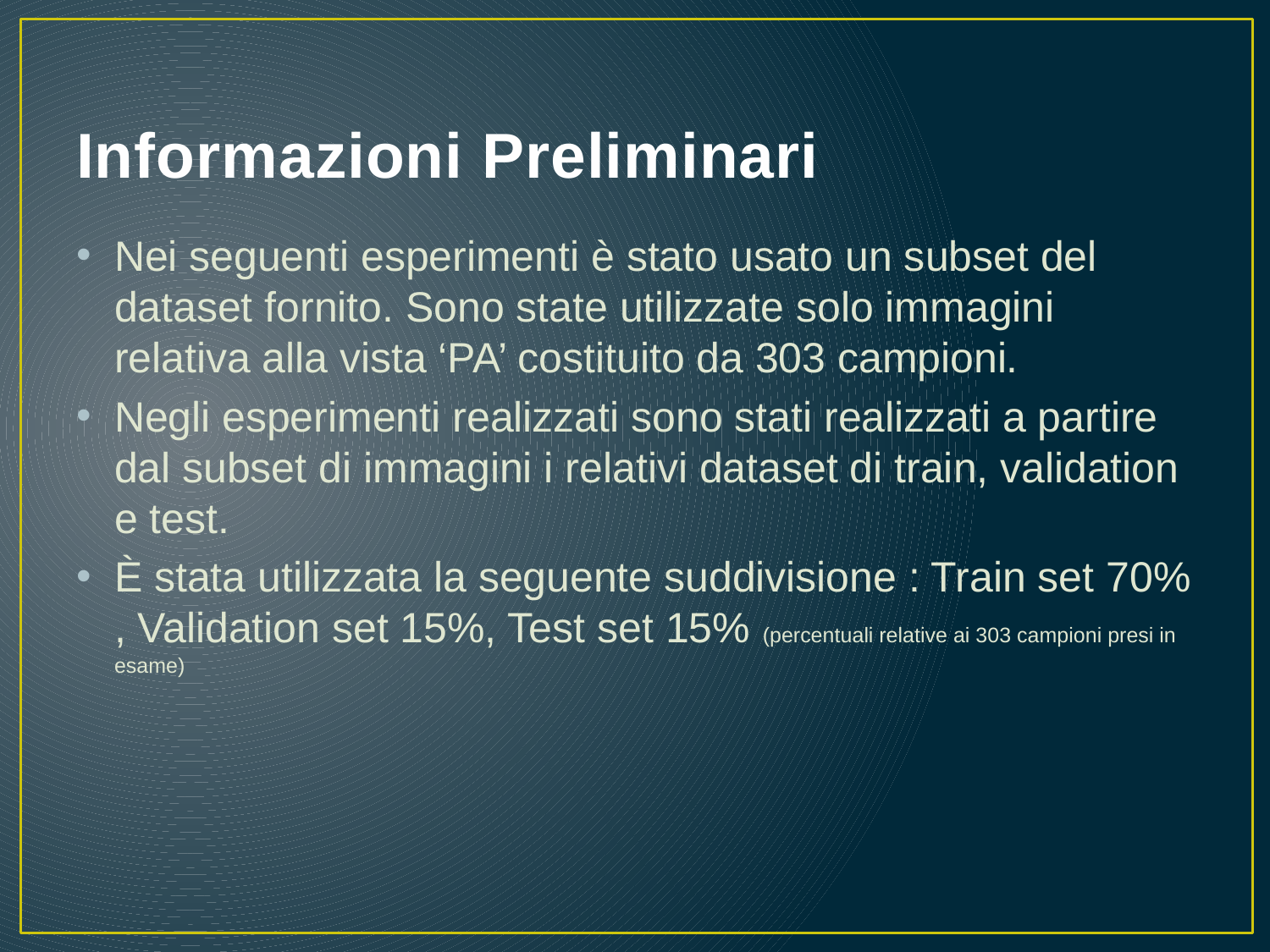

# Informazioni Preliminari
Nei seguenti esperimenti è stato usato un subset del dataset fornito. Sono state utilizzate solo immagini relativa alla vista ‘PA’ costituito da 303 campioni.
Negli esperimenti realizzati sono stati realizzati a partire dal subset di immagini i relativi dataset di train, validation e test.
È stata utilizzata la seguente suddivisione : Train set 70% , Validation set 15%, Test set 15% (percentuali relative ai 303 campioni presi in esame)